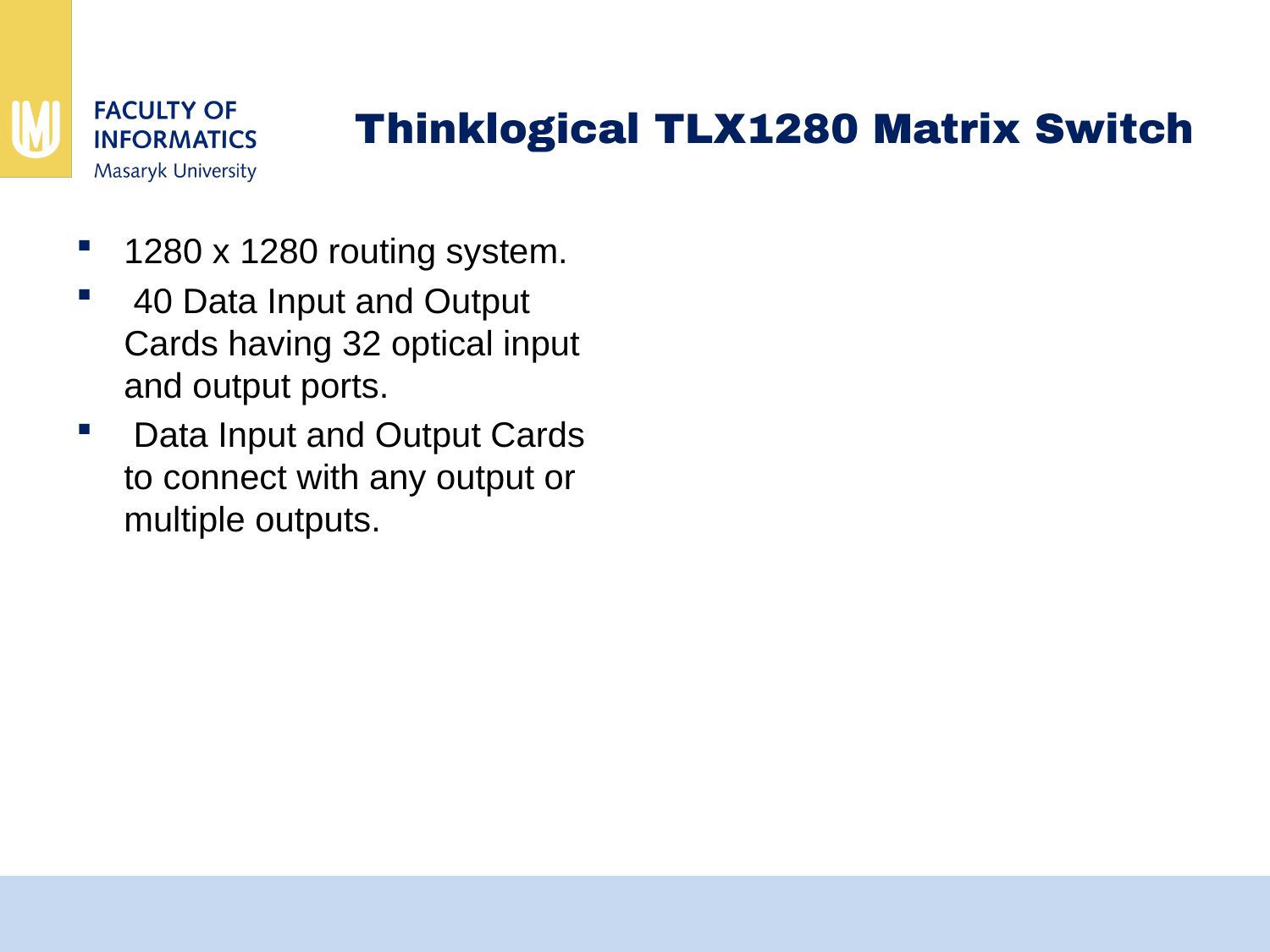

# Thinklogical TLX1280 Matrix Switch
1280 x 1280 routing system.
 40 Data Input and Output Cards having 32 optical input and output ports.
 Data Input and Output Cards to connect with any output or multiple outputs.